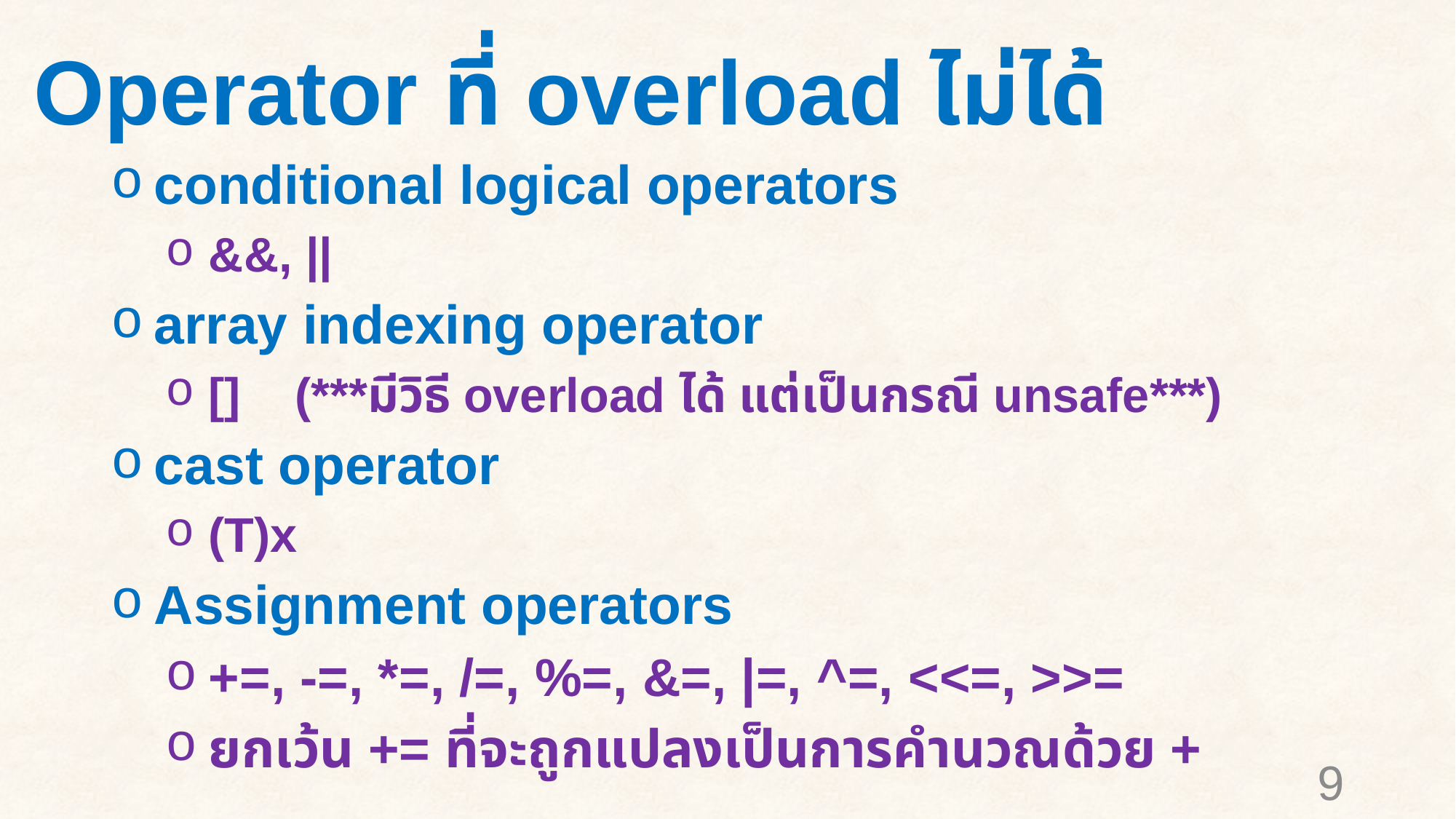

# Operator ที่ overload ไม่ได้
conditional logical operators
&&, ||
array indexing operator
[]    (***มีวิธี overload ได้ แต่เป็นกรณี unsafe***)
cast operator
(T)x
Assignment operators
+=, -=, *=, /=, %=, &=, |=, ^=, <<=, >>=
ยกเว้น += ที่จะถูกแปลงเป็นการคำนวณด้วย +

9